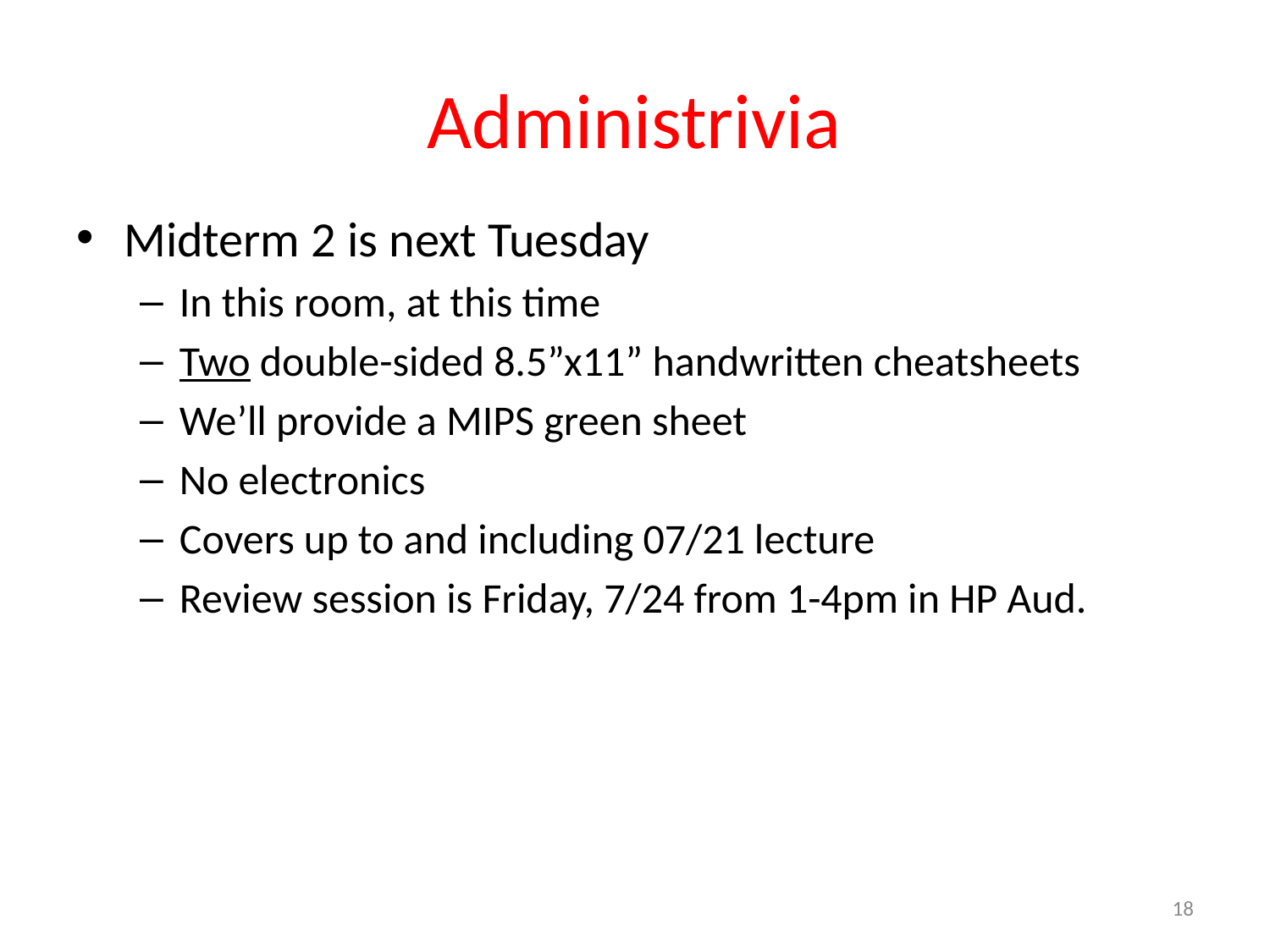

# Administrivia
Midterm 2 is next Tuesday
In this room, at this time
Two double-sided 8.5”x11” handwritten cheatsheets
We’ll provide a MIPS green sheet
No electronics
Covers up to and including 07/21 lecture
Review session is Friday, 7/24 from 1-4pm in HP Aud.
18